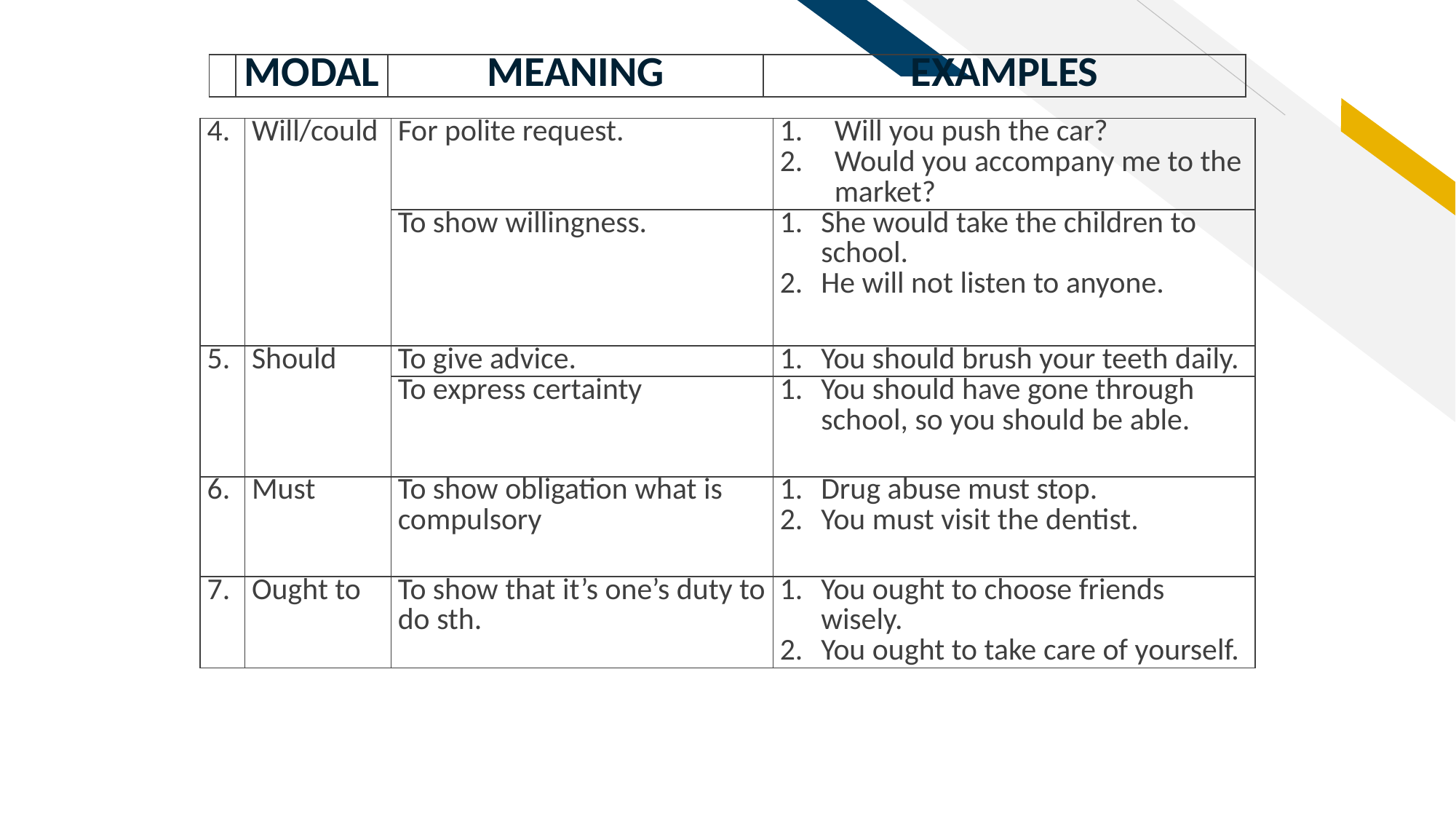

|  | MODAL | MEANING | EXAMPLES |
| --- | --- | --- | --- |
| 4. | Will/could | For polite request. | Will you push the car? Would you accompany me to the market? |
| --- | --- | --- | --- |
|  |  | To show willingness. | She would take the children to school. He will not listen to anyone. |
| 5. | Should | To give advice. | You should brush your teeth daily. |
|  |  | To express certainty | You should have gone through school, so you should be able. |
| 6. | Must | To show obligation what is compulsory | Drug abuse must stop. You must visit the dentist. |
| 7. | Ought to | To show that it’s one’s duty to do sth. | You ought to choose friends wisely. You ought to take care of yourself. |